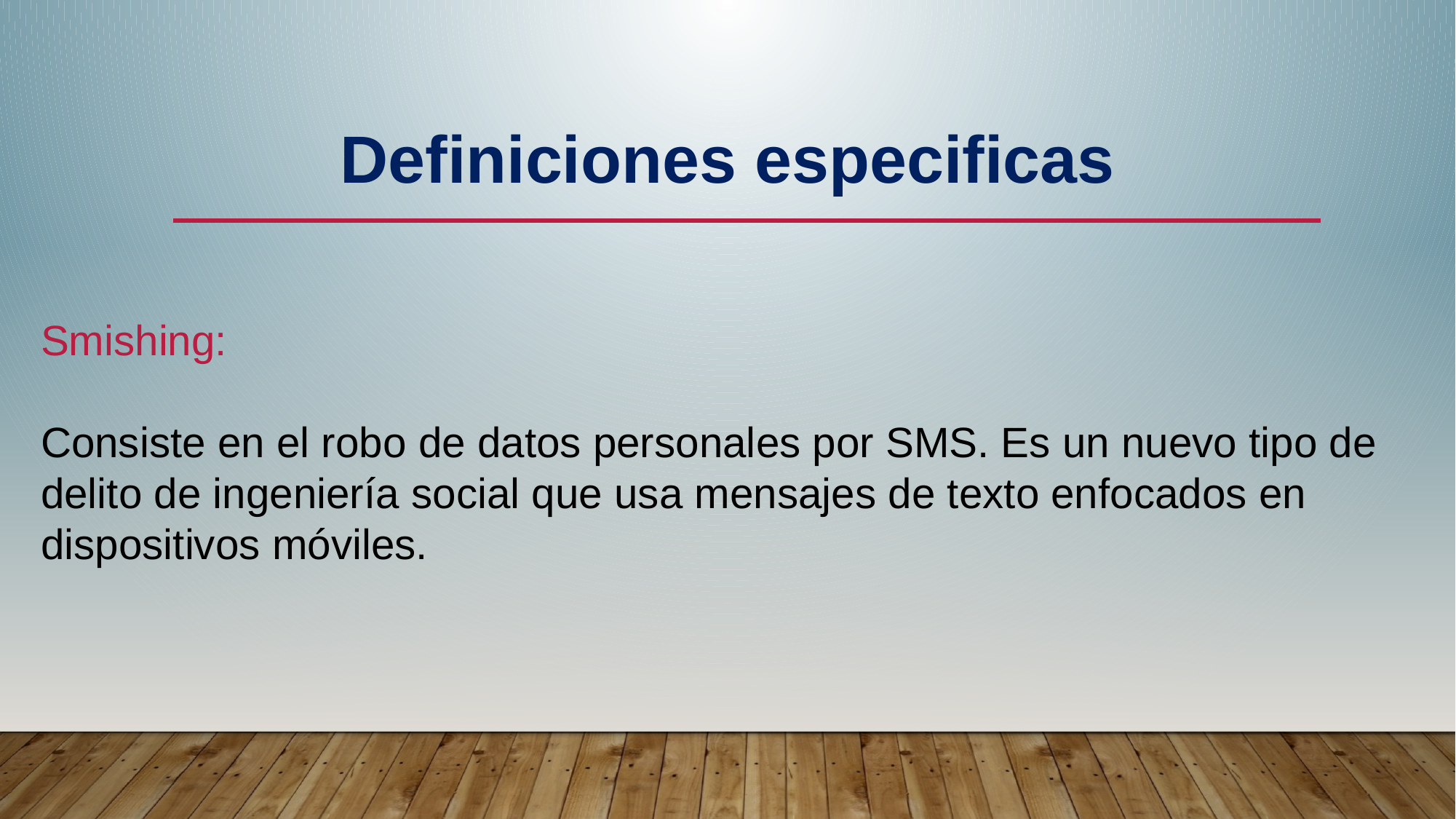

Definiciones especificas
Smishing:

Consiste en el robo de datos personales por SMS. Es un nuevo tipo de delito de ingeniería social que usa mensajes de texto enfocados en dispositivos móviles.